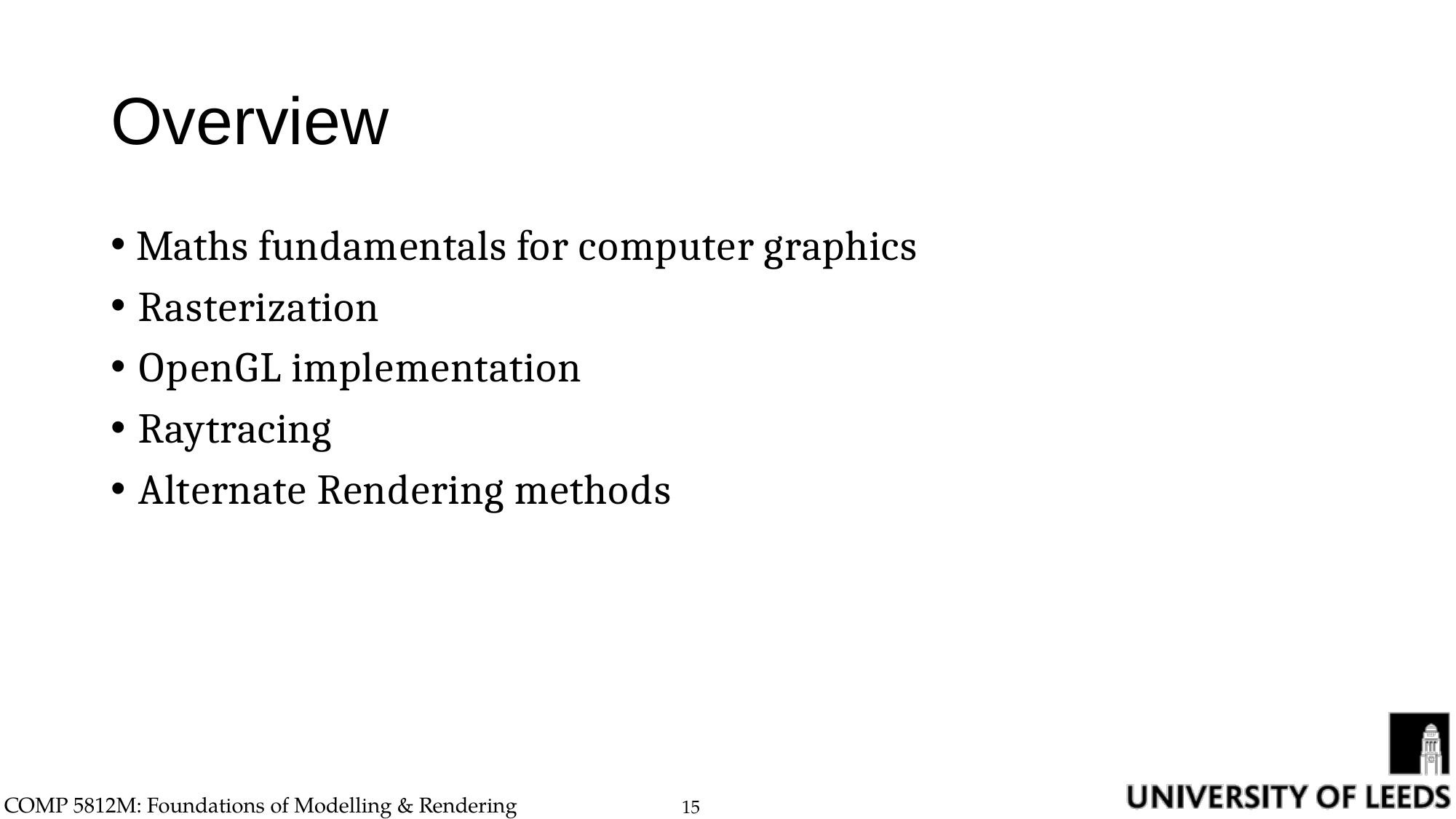

# Overview
Maths fundamentals for computer graphics
Rasterization
OpenGL implementation
Raytracing
Alternate Rendering methods